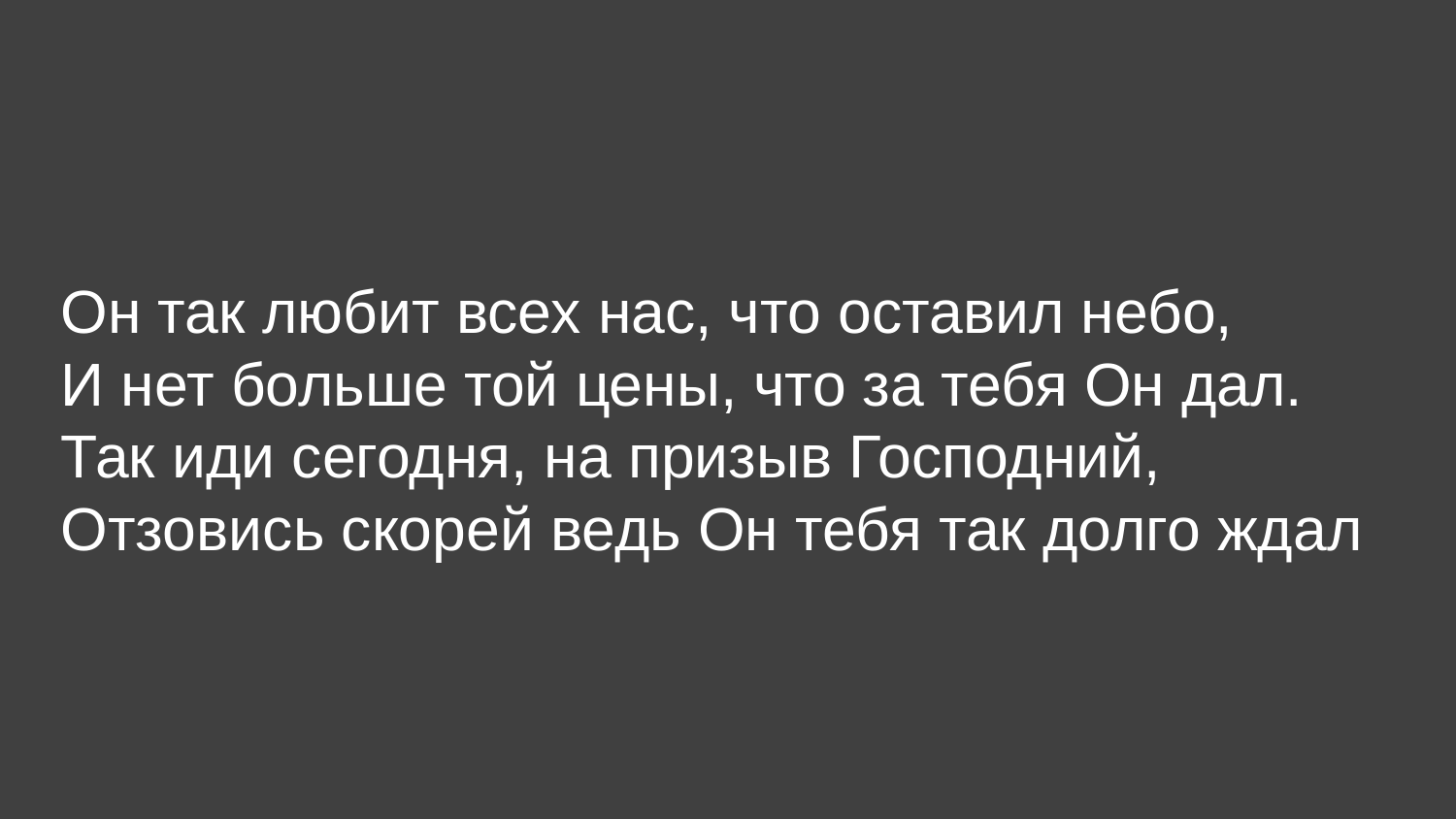

Он так любит всех нас, что оставил небо,
И нет больше той цены, что за тебя Он дал.
Так иди сегодня, на призыв Господний,
Отзовись скорей ведь Он тебя так долго ждал